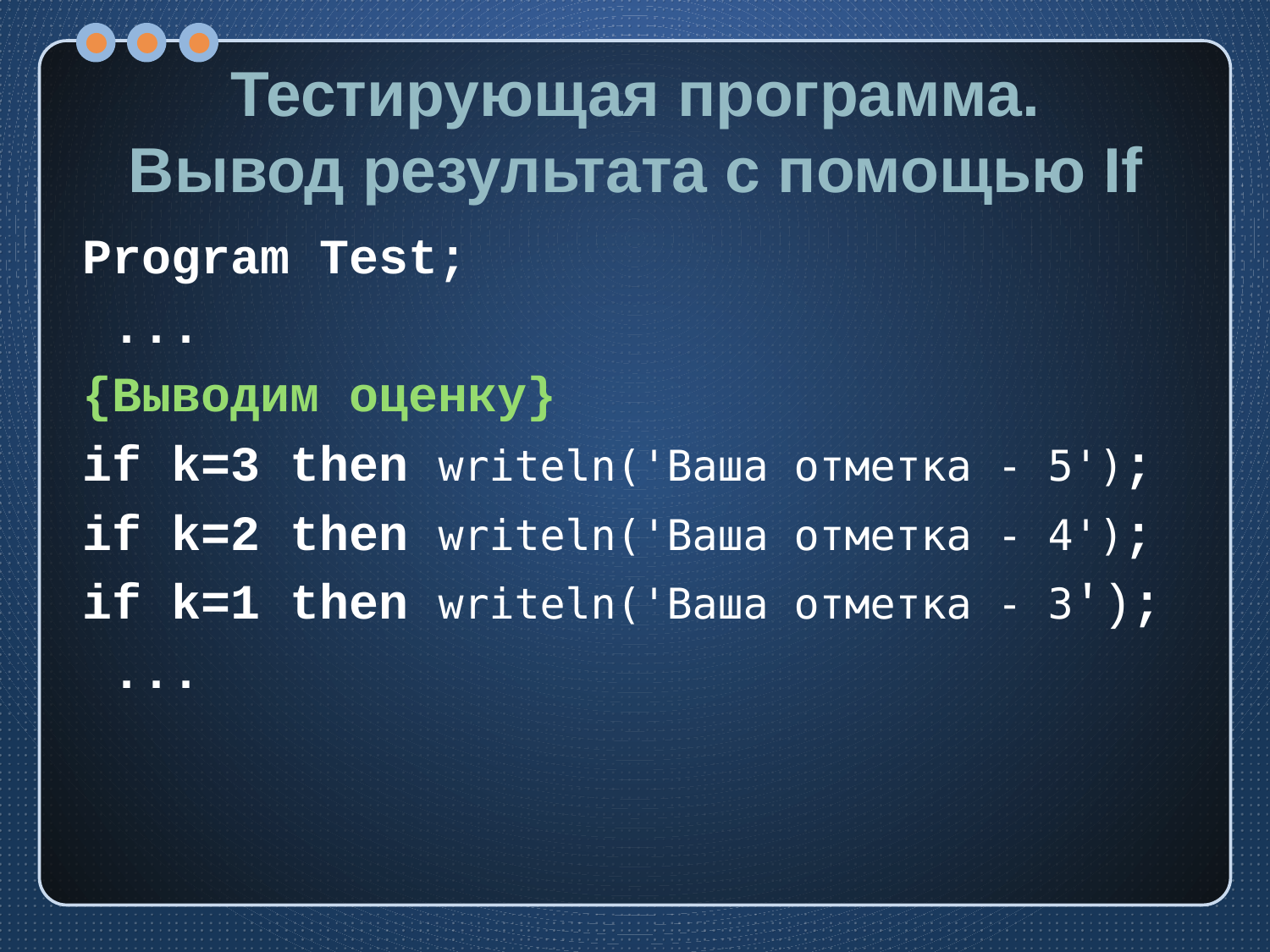

# Тестирующая программа. Вывод результата с помощью If
Program Test;
 ...
{Выводим оценку}
if k=3 then writeln('Ваша отметка - 5');
if k=2 then writeln('Ваша отметка - 4');
if k=1 then writeln('Ваша отметка - 3');
 ...